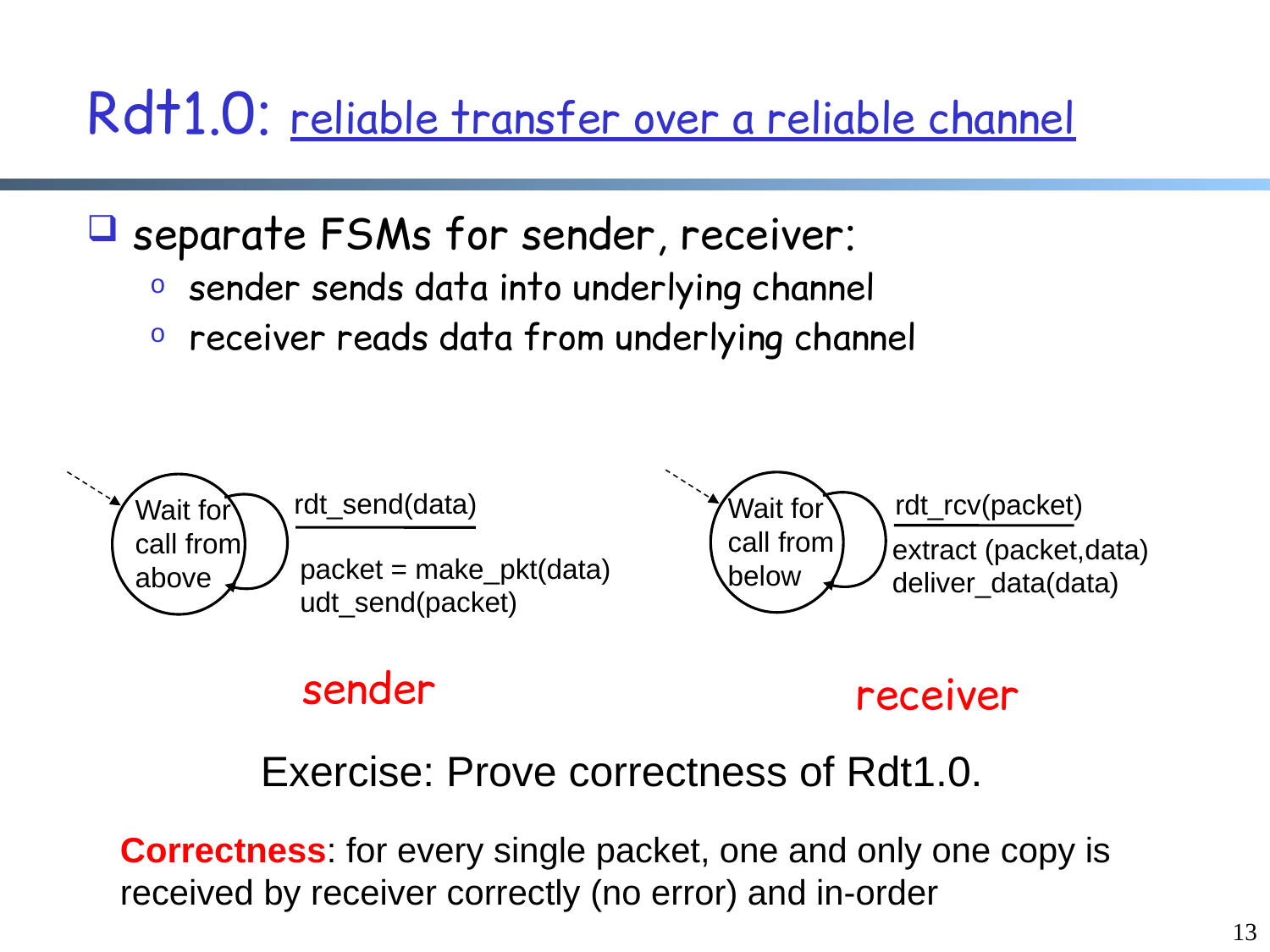

# Rdt1.0: reliable transfer over a reliable channel
separate FSMs for sender, receiver:
sender sends data into underlying channel
receiver reads data from underlying channel

rdt_rcv(packet)
Wait for call from below
extract (packet,data)
deliver_data(data)

receiver

rdt_send(data)

packet = make_pkt(data)
udt_send(packet)
Wait for call from above
sender
Exercise: Prove correctness of Rdt1.0.
Correctness: for every single packet, one and only one copy is received by receiver correctly (no error) and in-order
13